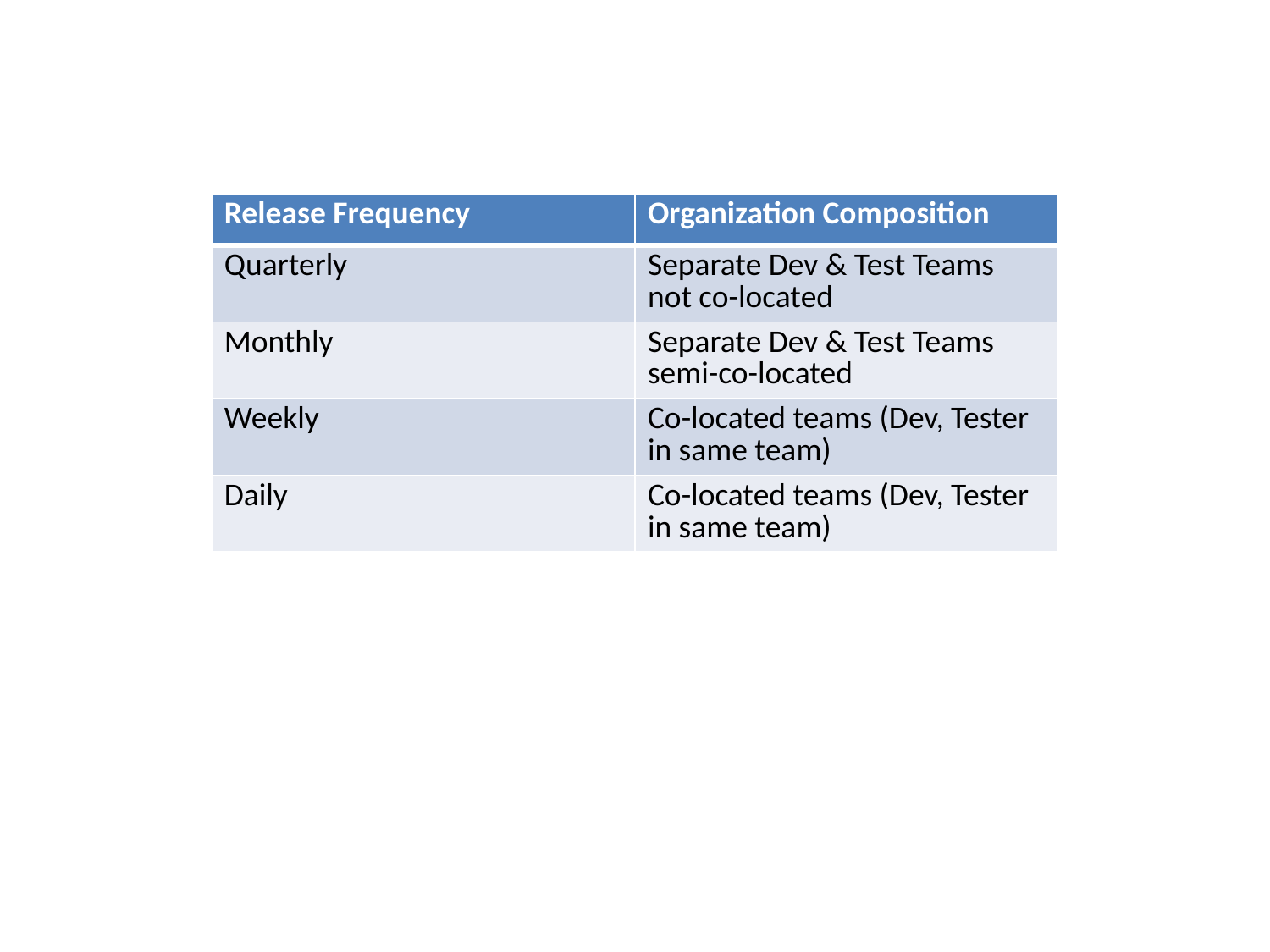

| Release Frequency | Organization Composition |
| --- | --- |
| Quarterly | Separate Dev & Test Teams not co-located |
| Monthly | Separate Dev & Test Teams semi-co-located |
| Weekly | Co-located teams (Dev, Tester in same team) |
| Daily | Co-located teams (Dev, Tester in same team) |